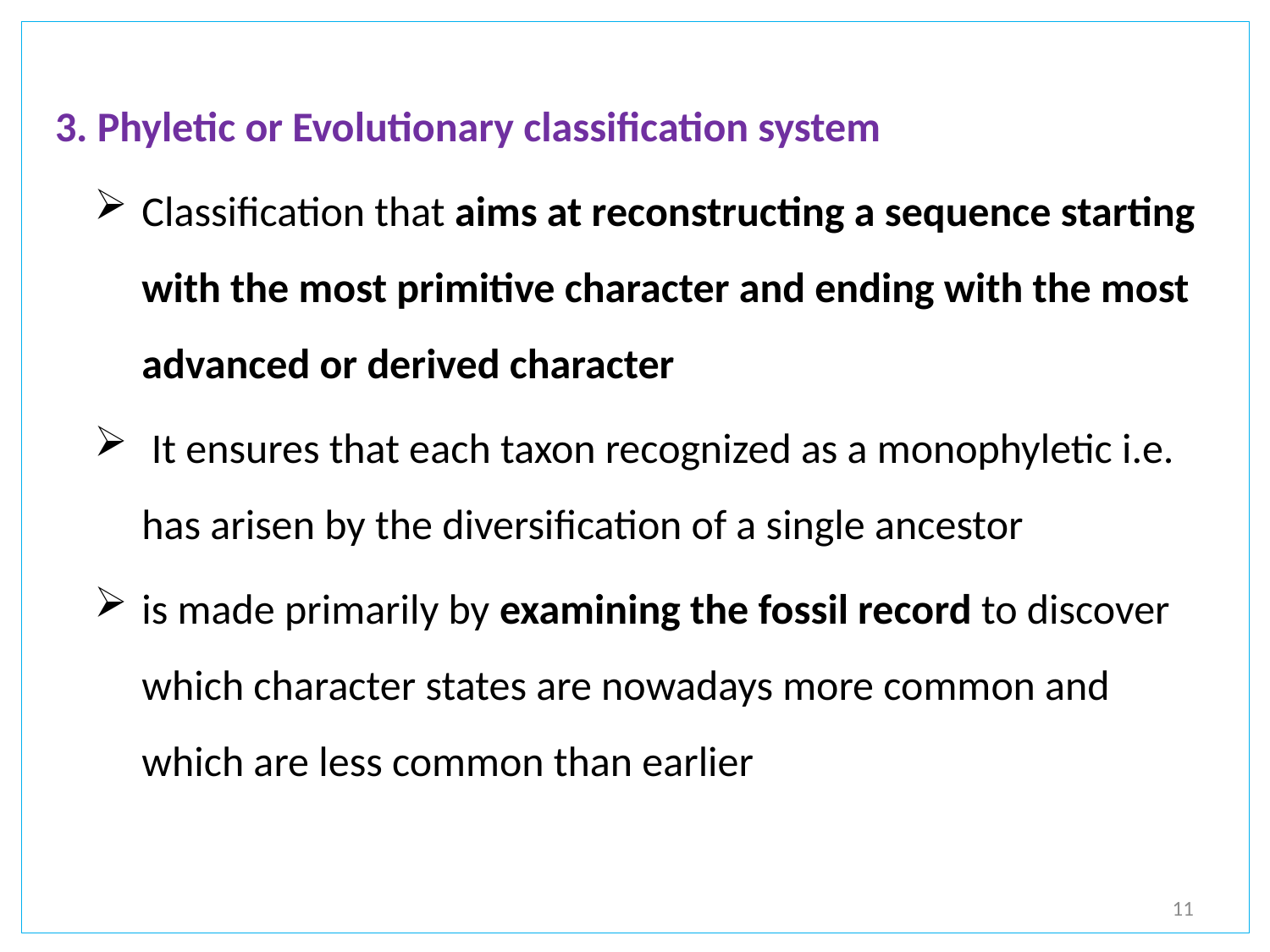

3. Phyletic or Evolutionary classification system
Classification that aims at reconstructing a sequence starting with the most primitive character and ending with the most advanced or derived character
 It ensures that each taxon recognized as a monophyletic i.e. has arisen by the diversification of a single ancestor
is made primarily by examining the fossil record to discover which character states are nowadays more common and which are less common than earlier
11